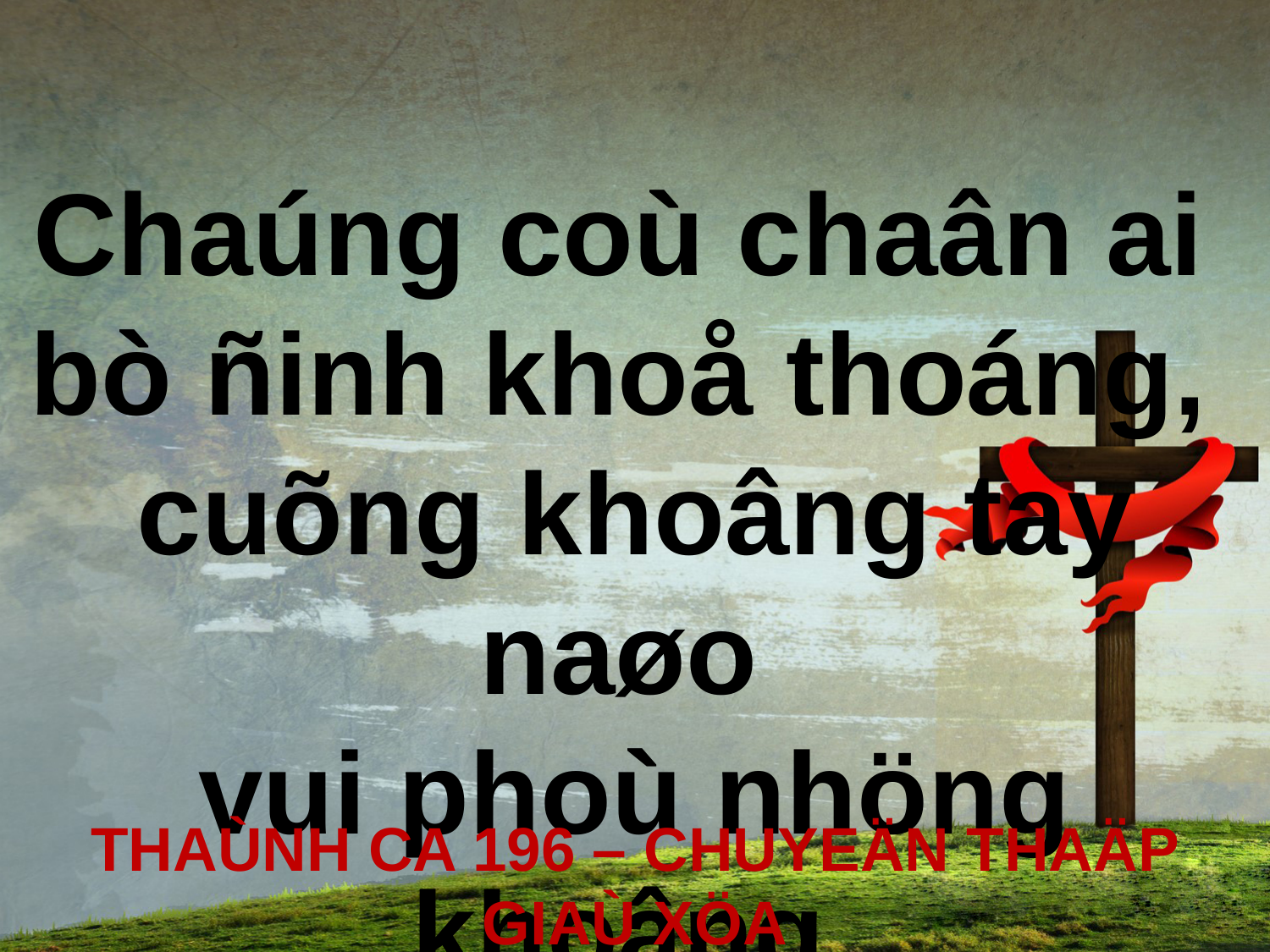

Chaúng coù chaân ai
bò ñinh khoå thoáng,
cuõng khoâng tay naøo
vui phoù nhöng khoâng.
THAÙNH CA 196 – CHUYEÄN THAÄP GIAÙ XÖA